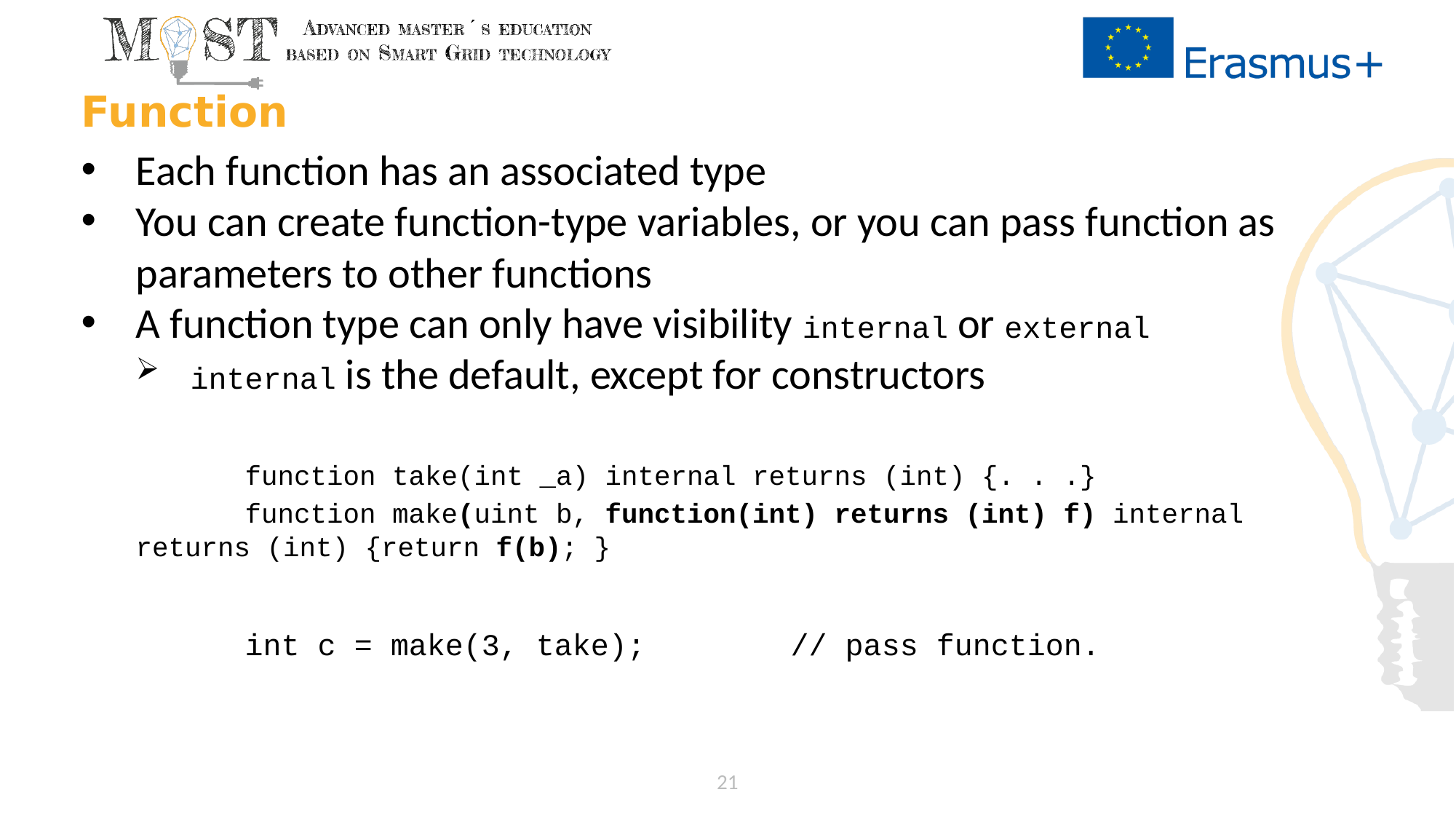

# Function
Each function has an associated type
You can create function-type variables, or you can pass function as parameters to other functions
A function type can only have visibility internal or external
internal is the default, except for constructors

	function take(int _a) internal returns (int) {. . .}
	function make(uint b, function(int) returns (int) f) internal returns (int) {return f(b); }

	int c = make(3, take); 		// pass function.
21